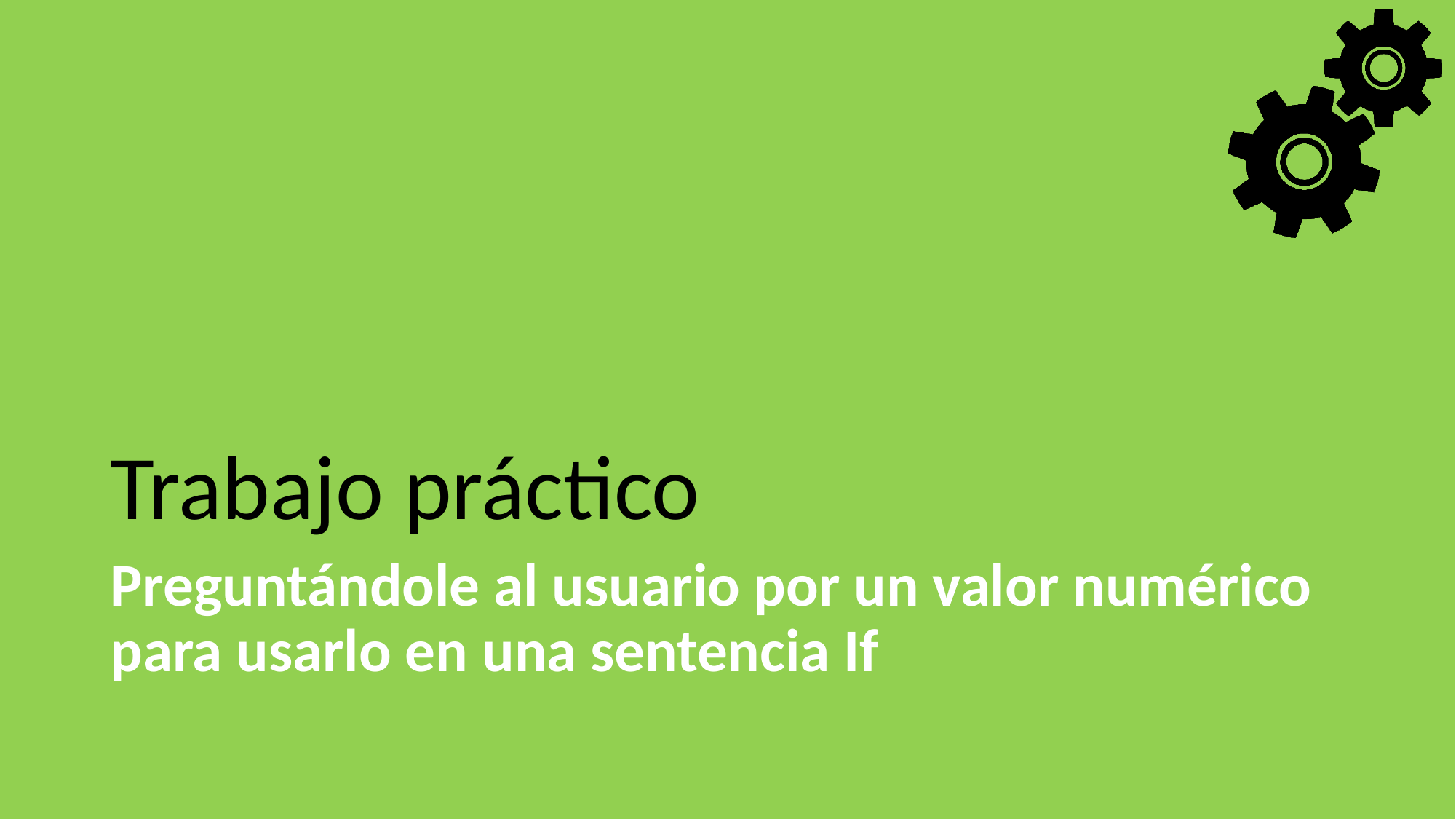

# Trabajo práctico
Preguntándole al usuario por un valor numérico para usarlo en una sentencia If